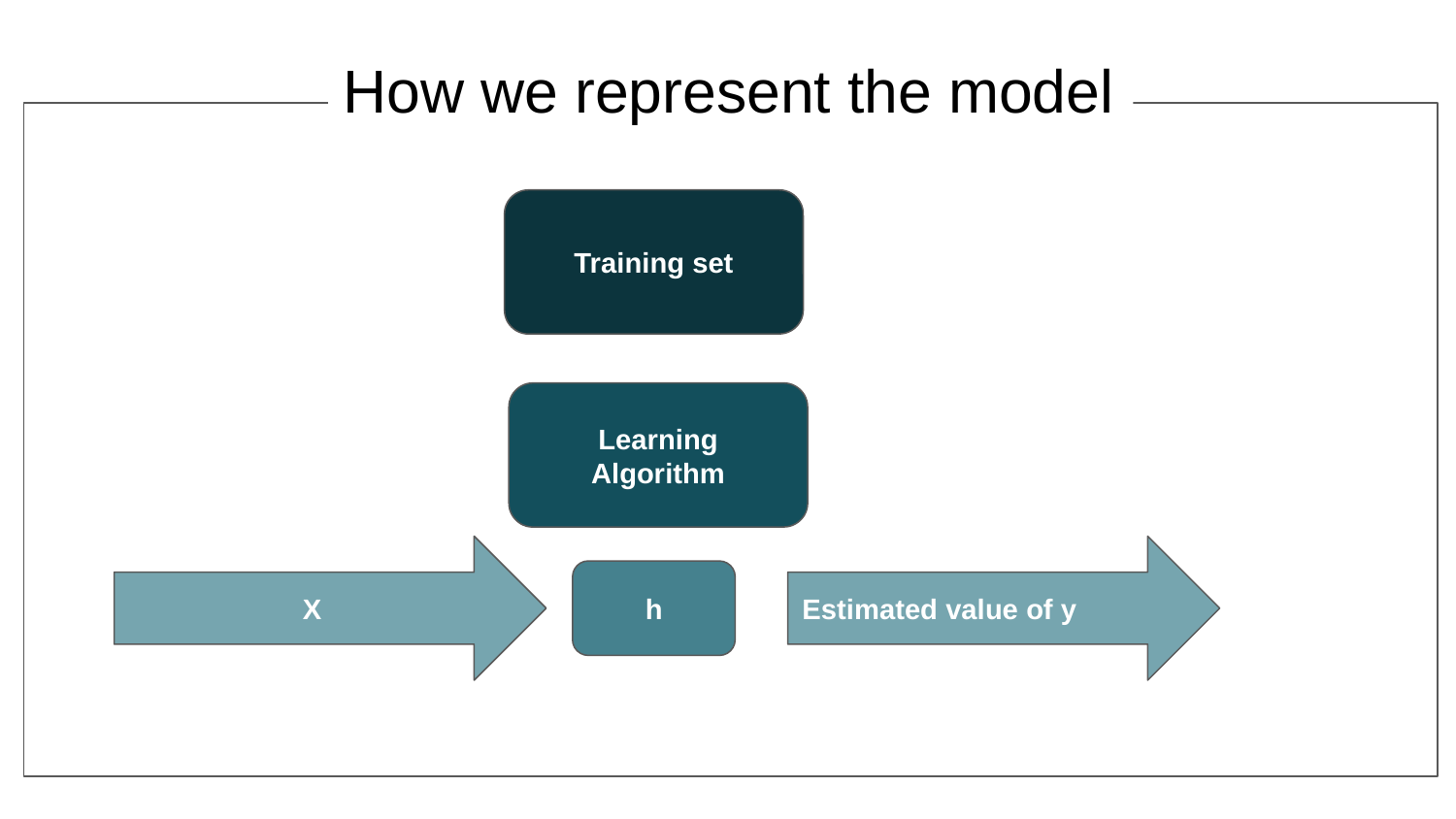

How we represent the model

Training set

Learning Algorithm
X
Estimated value of y
h